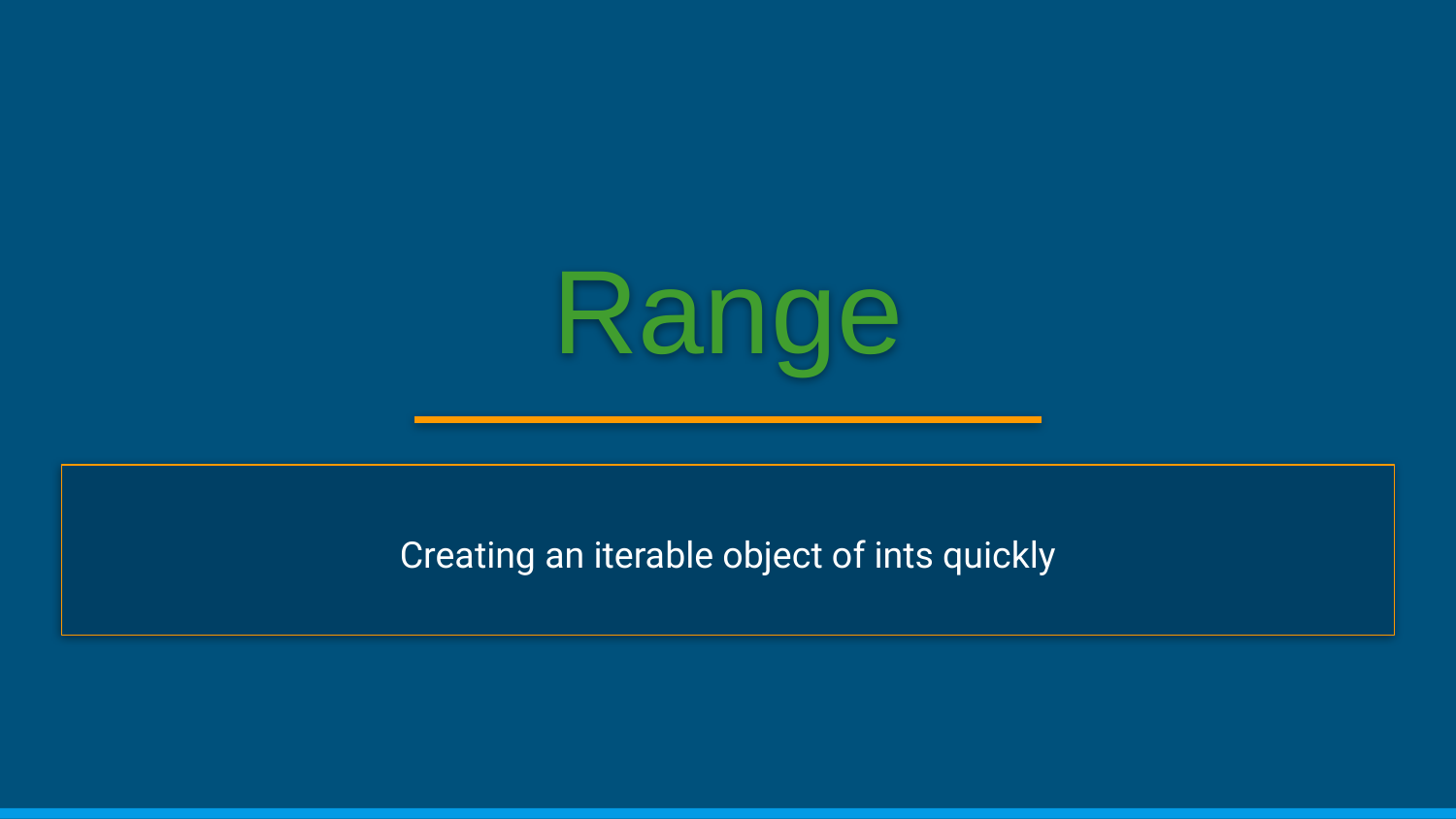

# Range
Creating an iterable object of ints quickly